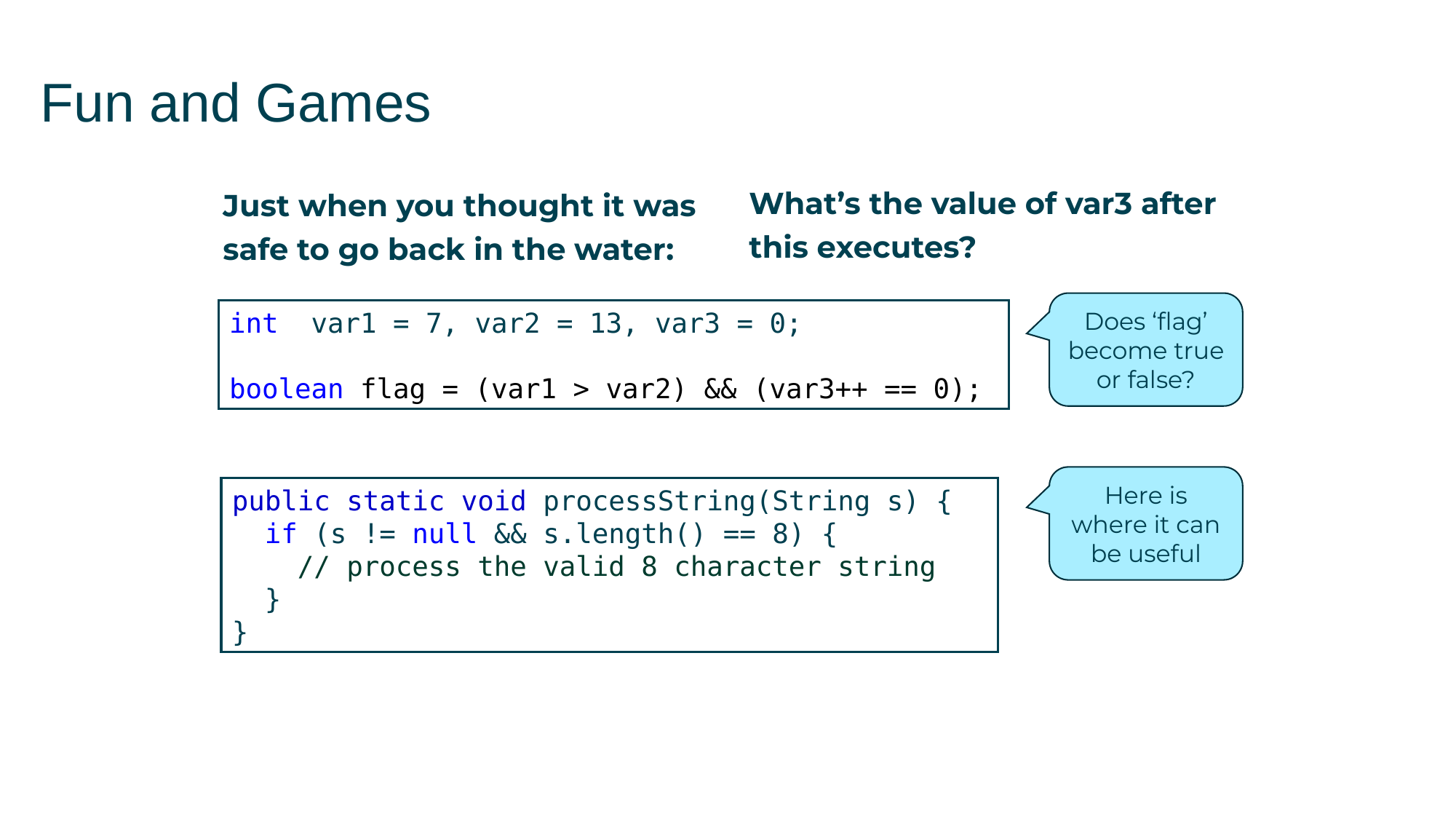

# Fun and Games
What’s the value of var3 after this executes?
Just when you thought it was safe to go back in the water:
Does ‘flag’ become true or false?
int  var1 = 7, var2 = 13, var3 = 0;
boolean flag = (var1 > var2) && (var3++ == 0);
Here is where it can be useful
public static void processString(String s) {
  if (s != null && s.length() == 8) {
    // process the valid 8 character string
  }
}